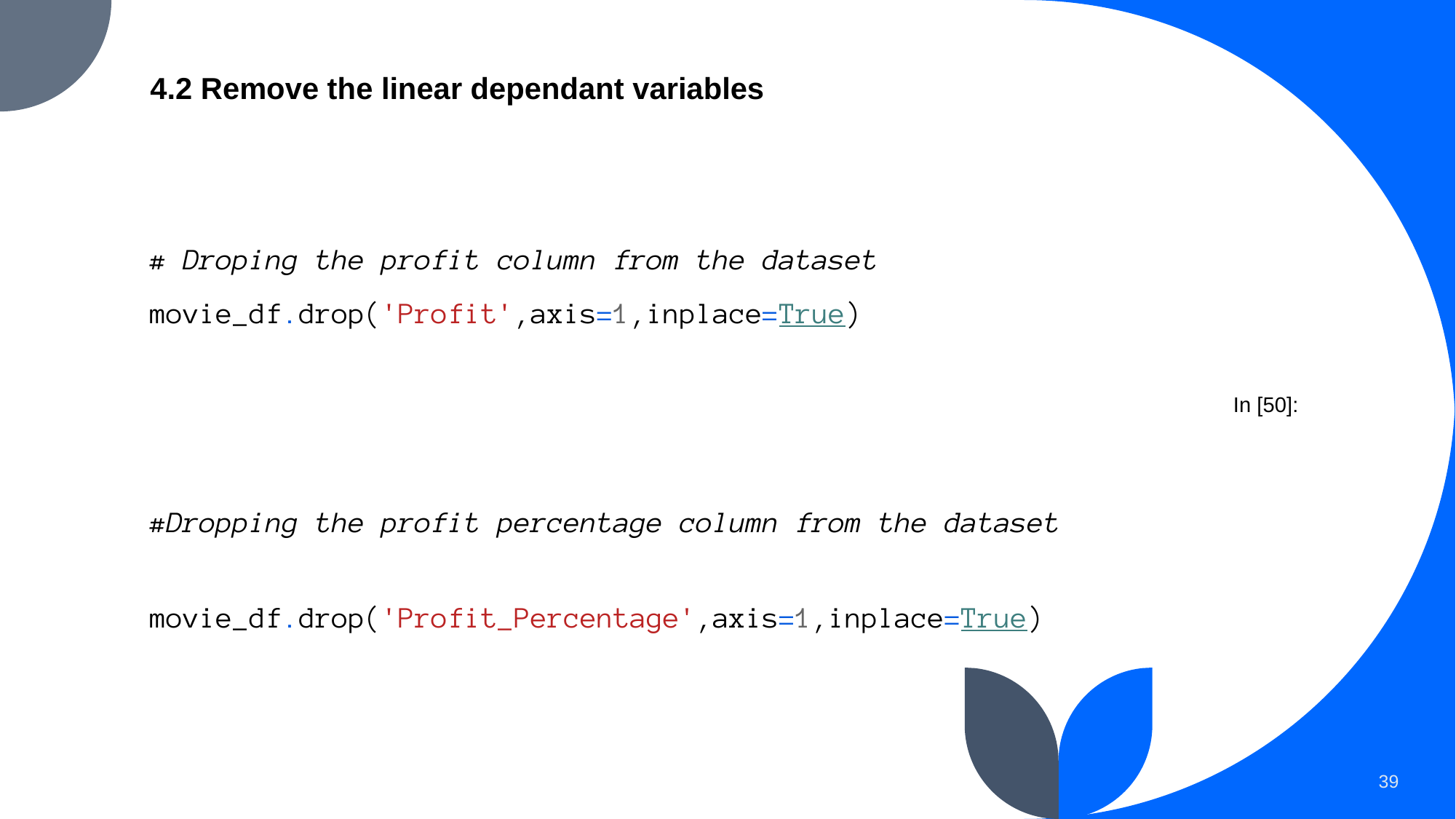

# 4.2 Remove the linear dependant variables
# Droping the profit column from the dataset
movie_df.drop('Profit',axis=1,inplace=True)

In [50]:

#Dropping the profit percentage column from the dataset

movie_df.drop('Profit_Percentage',axis=1,inplace=True)

39